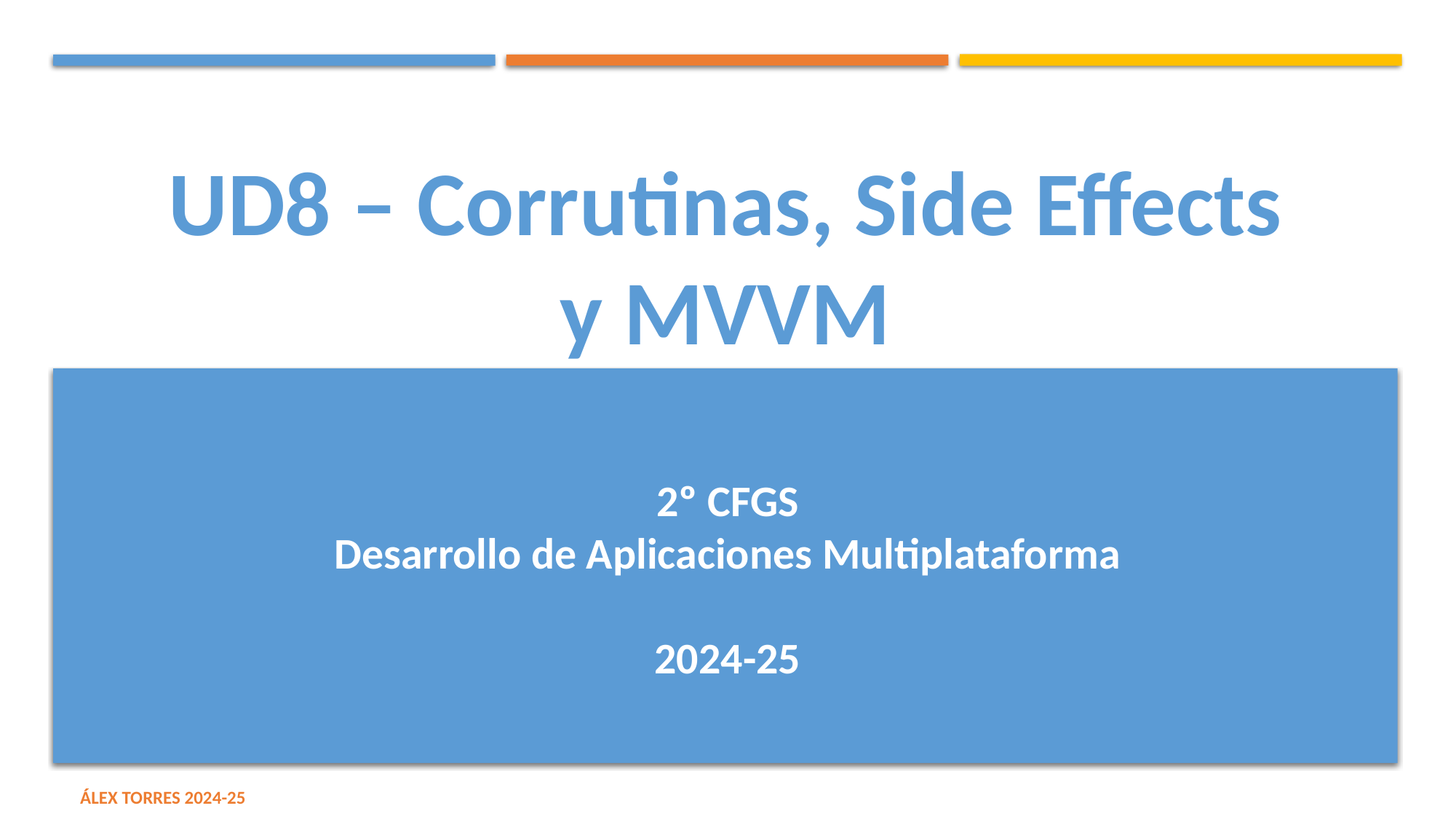

# UD8 – Corrutinas, Side Effects y MVVM
2º CFGS
Desarrollo de Aplicaciones Multiplataforma

2024-25